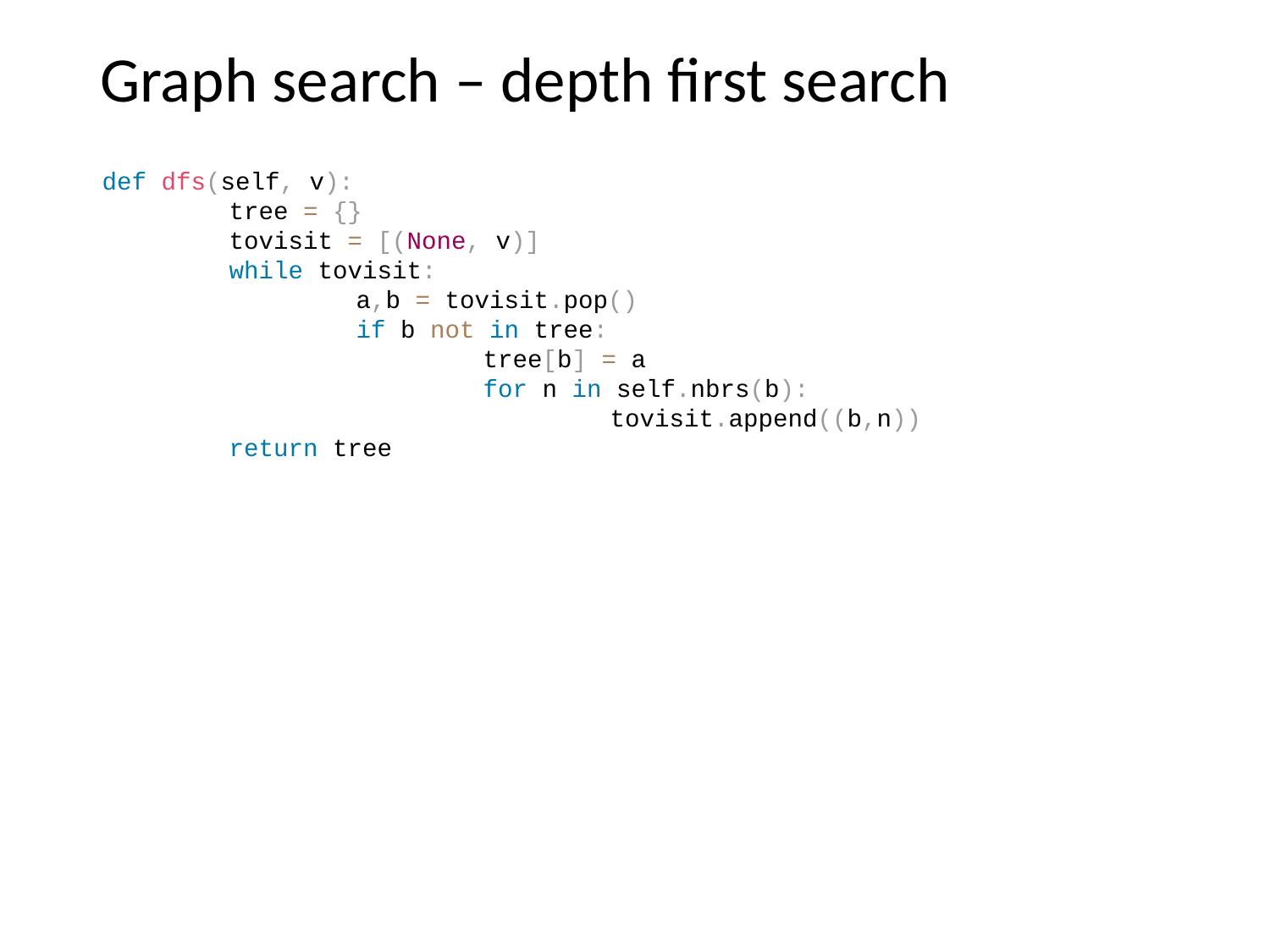

# Graph search – depth first search
def dfs(self, v):
	tree = {}
	tovisit = [(None, v)]
	while tovisit:
		a,b = tovisit.pop()
		if b not in tree:
			tree[b] = a
			for n in self.nbrs(b):
				tovisit.append((b,n))
	return tree